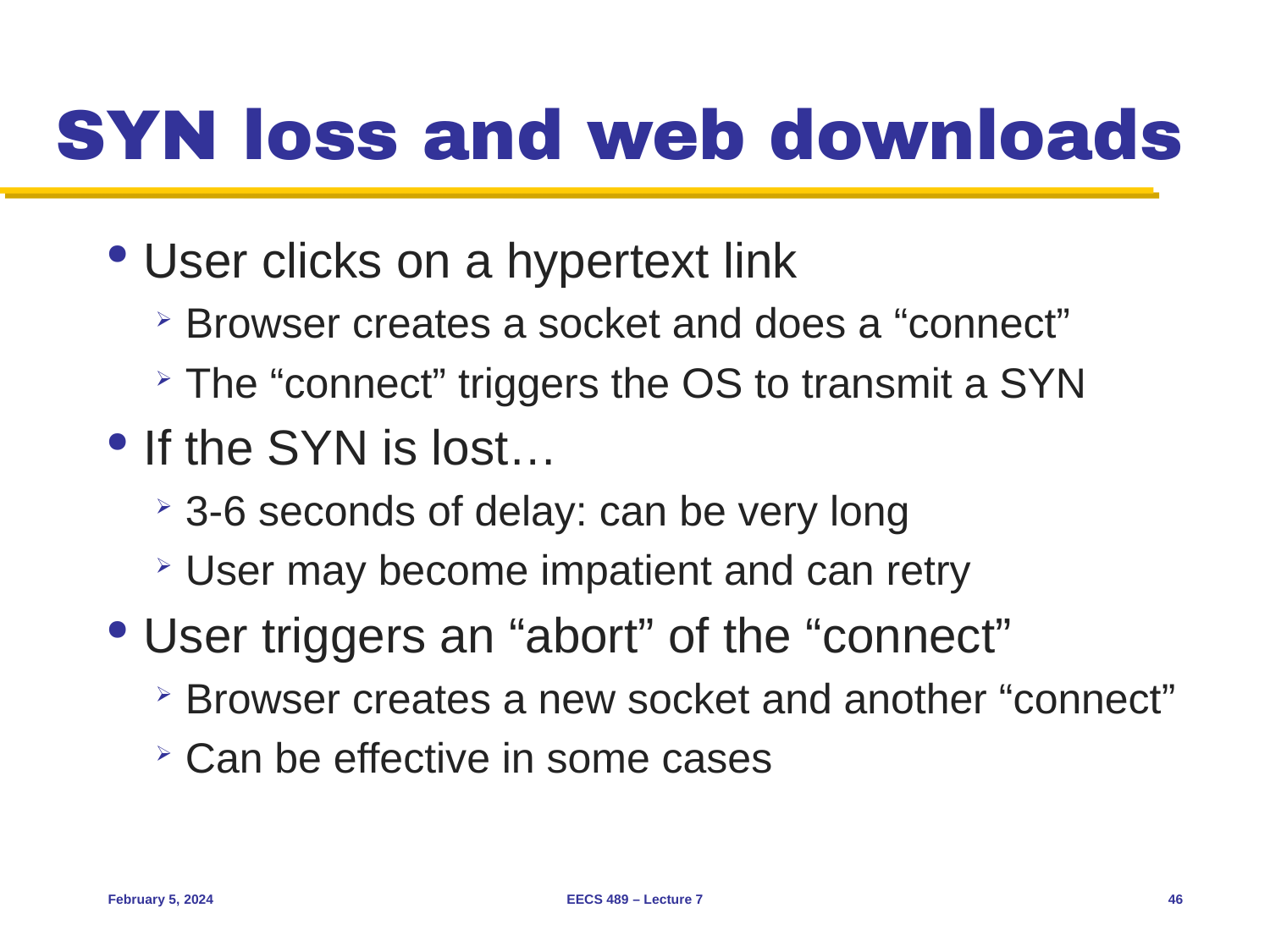

# SYN loss and web downloads
User clicks on a hypertext link
Browser creates a socket and does a “connect”
The “connect” triggers the OS to transmit a SYN
If the SYN is lost…
3-6 seconds of delay: can be very long
User may become impatient and can retry
User triggers an “abort” of the “connect”
Browser creates a new socket and another “connect”
Can be effective in some cases
February 5, 2024
EECS 489 – Lecture 7
46